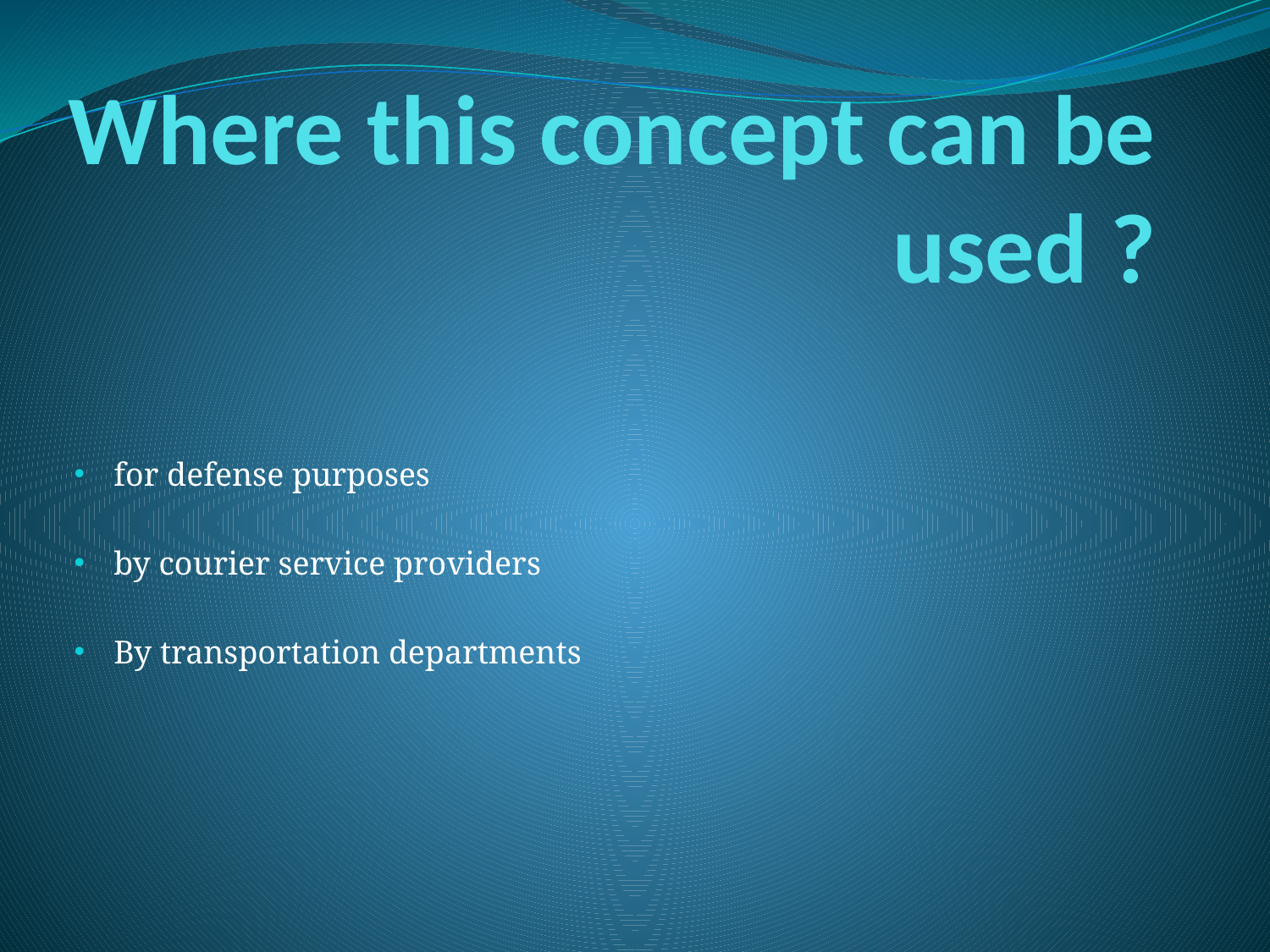

# Where this concept can be used ?
for defense purposes

by courier service providers

By transportation departments